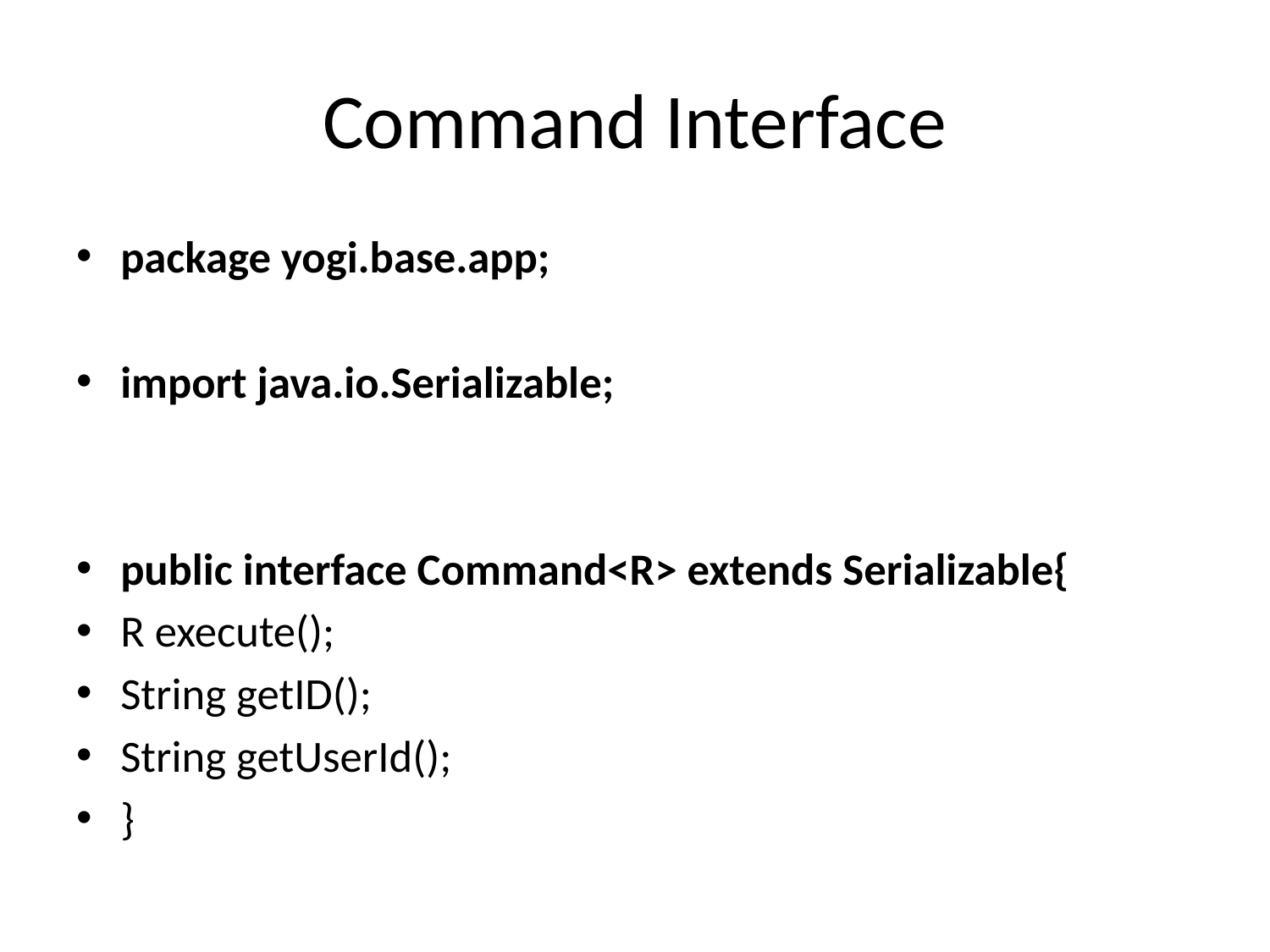

# Command Interface
package yogi.base.app;

import java.io.Serializable;

public interface Command<R> extends Serializable{
R execute();
String getID();
String getUserId();
}